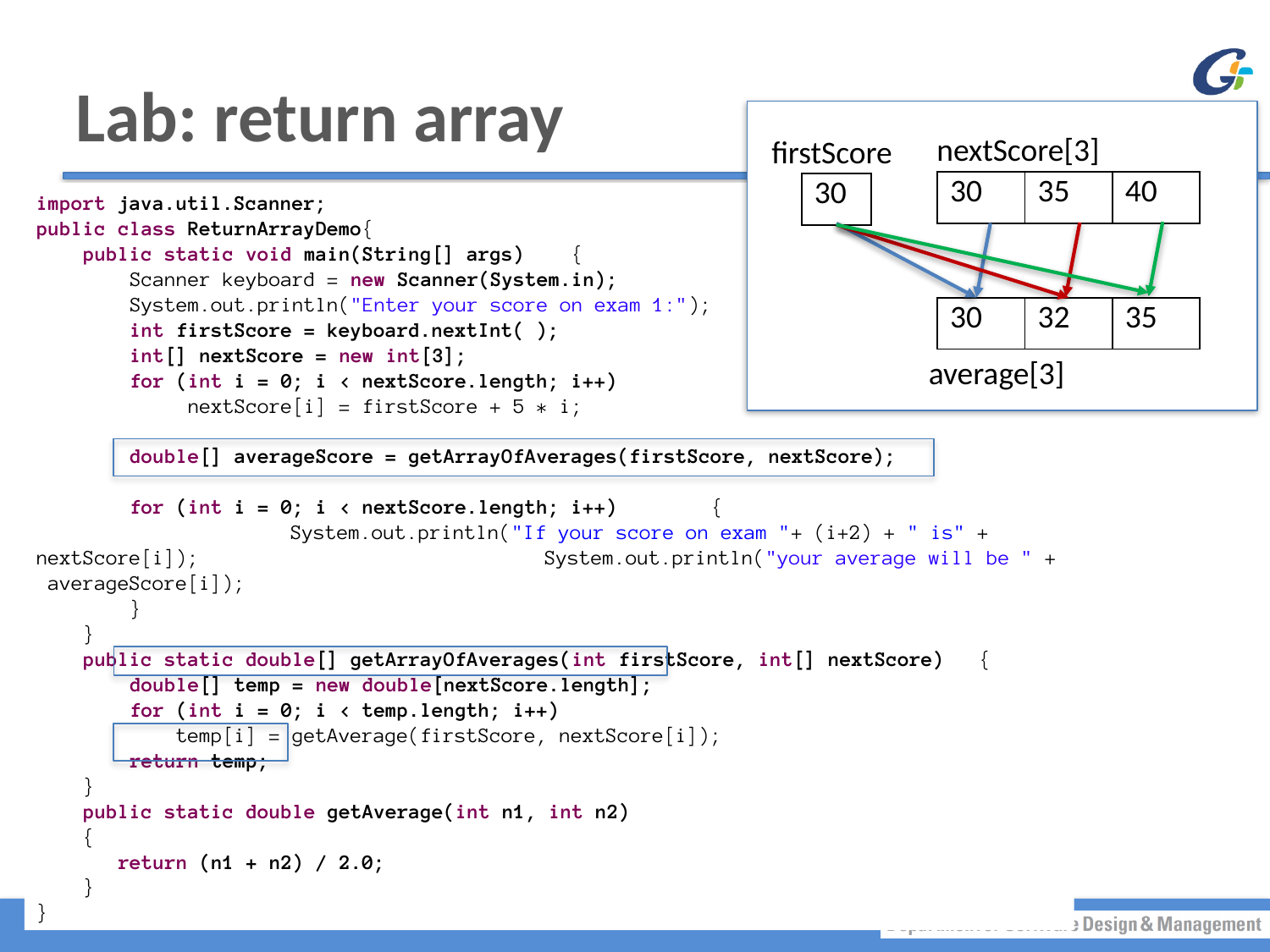

# Lab: return array

nextScore[3]
firstScore
| 30 | 35 | 40 |
| --- | --- | --- |
| 30 |
| --- |
import java.util.Scanner;
public class ReturnArrayDemo{
    public static void main(String[] args)    {
        Scanner keyboard = new Scanner(System.in);
        System.out.println("Enter your score on exam 1:");
        int firstScore = keyboard.nextInt( );
        int[] nextScore = new int[3];
        for (int i = 0; i < nextScore.length; i++)
             nextScore[i] = firstScore + 5 * i;

        double[] averageScore = getArrayOfAverages(firstScore, nextScore);

        for (int i = 0; i < nextScore.length; i++)        {
 		System.out.println("If your score on exam "+ (i+2) + " is" + nextScore[i]);            		System.out.println("your average will be " +  averageScore[i]);
        }
    }
    public static double[] getArrayOfAverages(int firstScore, int[] nextScore)   {
        double[] temp = new double[nextScore.length];
        for (int i = 0; i < temp.length; i++)
            temp[i] = getAverage(firstScore, nextScore[i]);
        return temp;
    }
    public static double getAverage(int n1, int n2)
    {
       return (n1 + n2) / 2.0;
    }
}
| 30 | 32 | 35 |
| --- | --- | --- |
average[3]